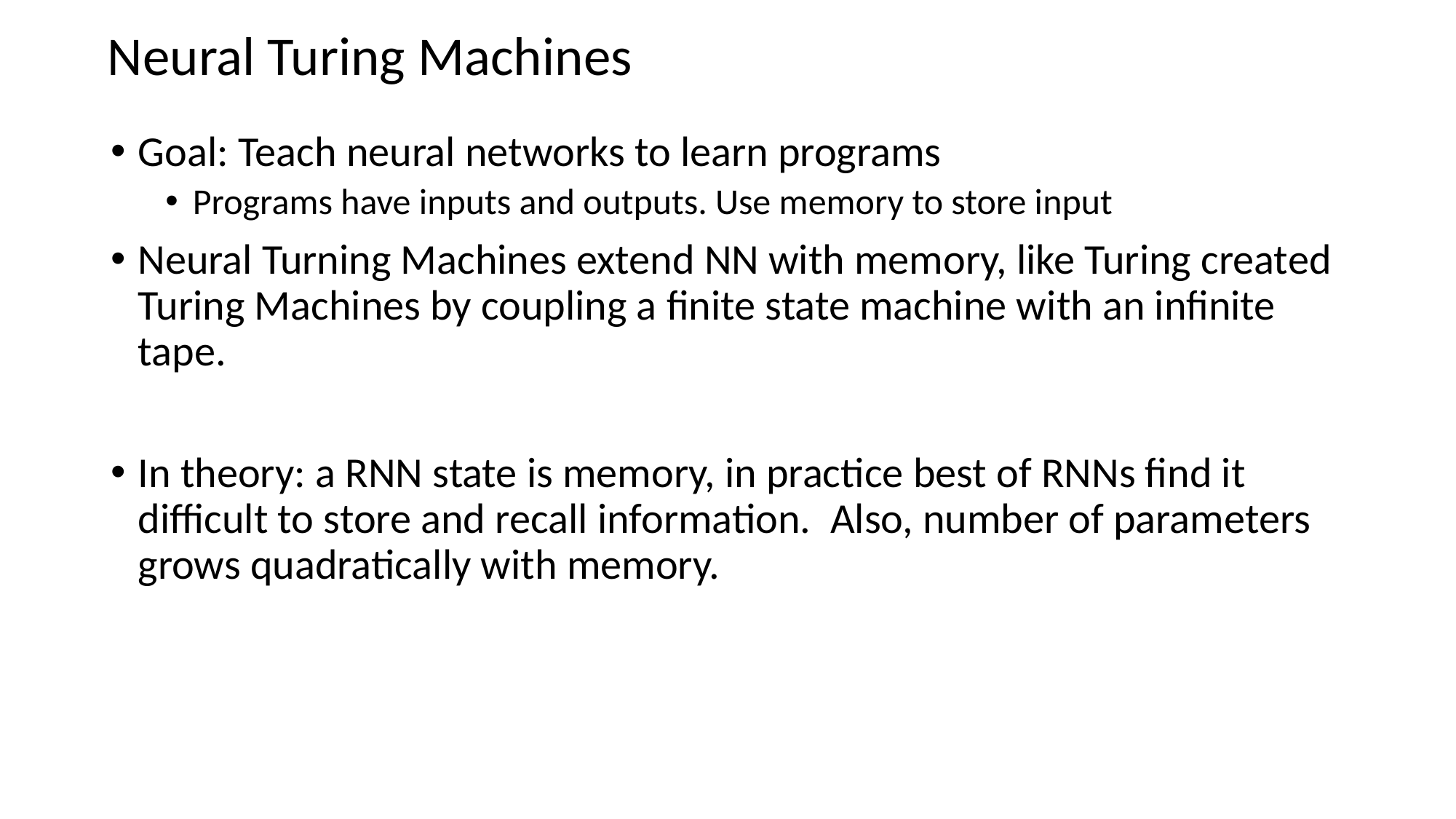

# Neural Turing Machines
Goal: Teach neural networks to learn programs
Programs have inputs and outputs. Use memory to store input
Neural Turning Machines extend NN with memory, like Turing created Turing Machines by coupling a finite state machine with an infinite tape.

In theory: a RNN state is memory, in practice best of RNNs find it difficult to store and recall information.  Also, number of parameters grows quadratically with memory.